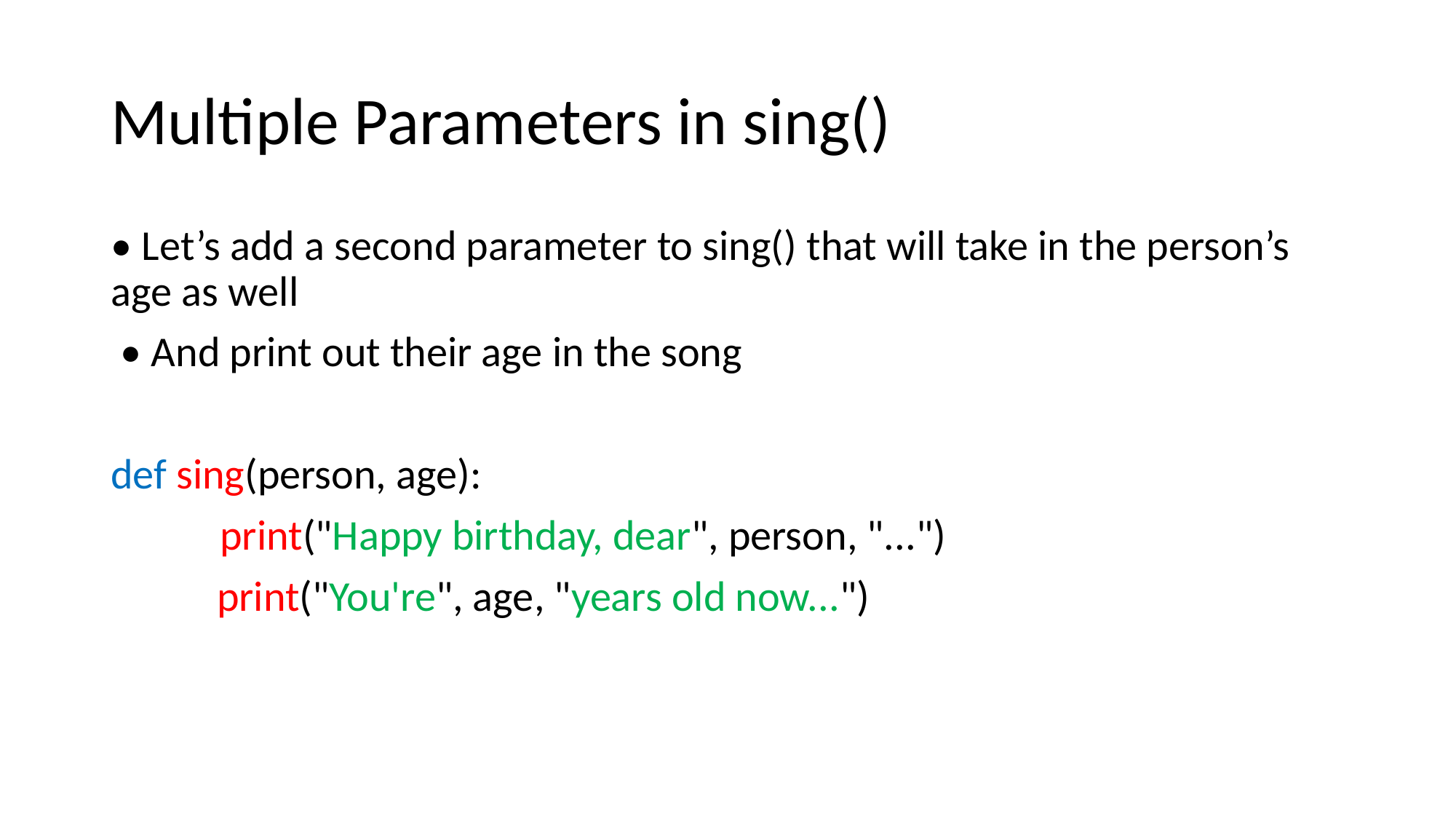

# Multiple Parameters in sing()
• Let’s add a second parameter to sing() that will take in the person’s age as well
 • And print out their age in the song

def sing(person, age):
	print("Happy birthday, dear", person, "...")
           print("You're", age, "years old now...")